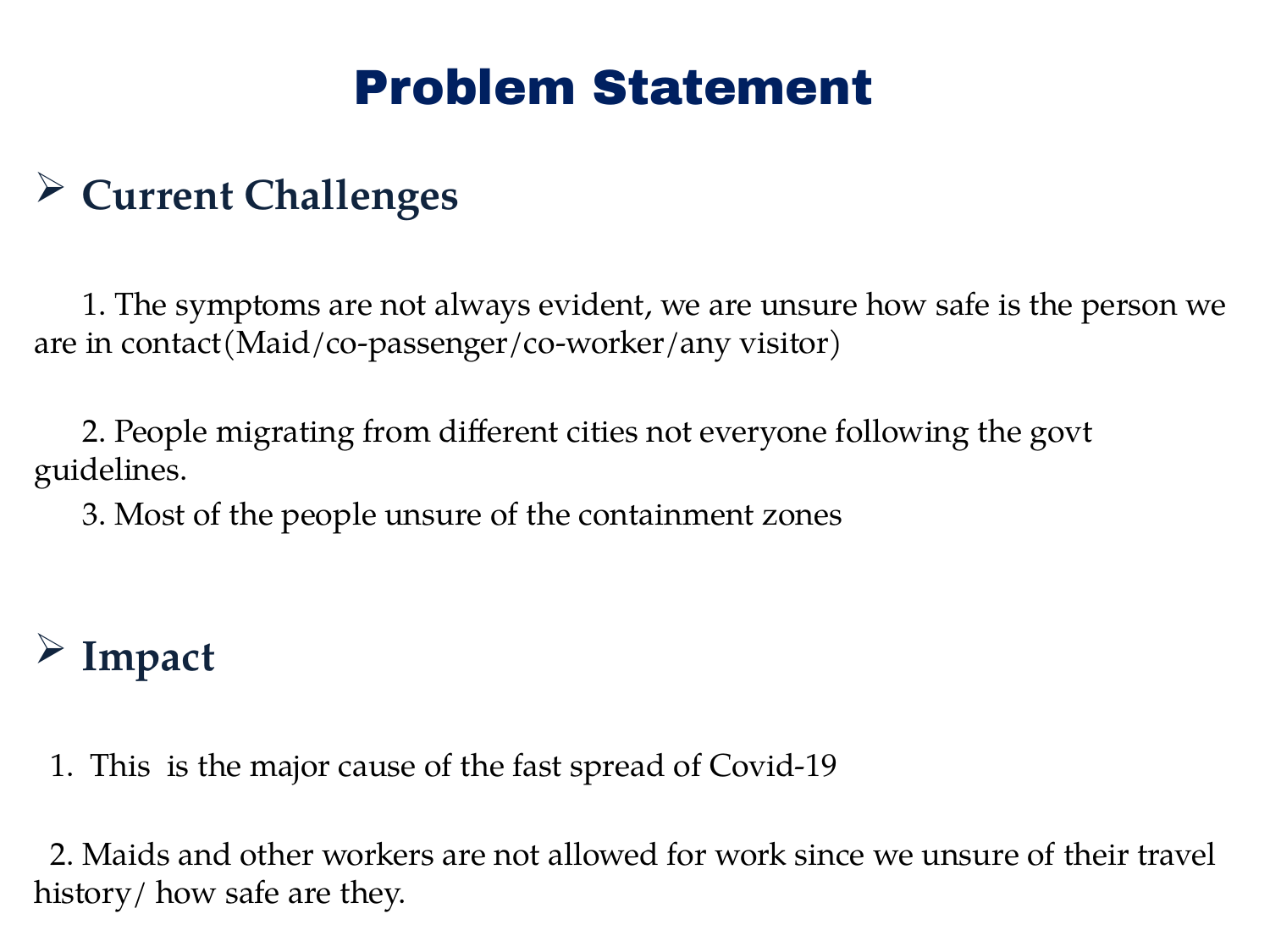

# Problem Statement
Current Challenges

      1. The symptoms are not always evident, we are unsure how safe is the person we are in contact(Maid/co-passenger/co-worker/any visitor)

      2. People migrating from different cities not everyone following the govt   guidelines.
      3. Most of the people unsure of the containment zones

Impact

  1.  This  is the major cause of the fast spread of Covid-19

  2. Maids and other workers are not allowed for work since we unsure of their travel history/ how safe are they.